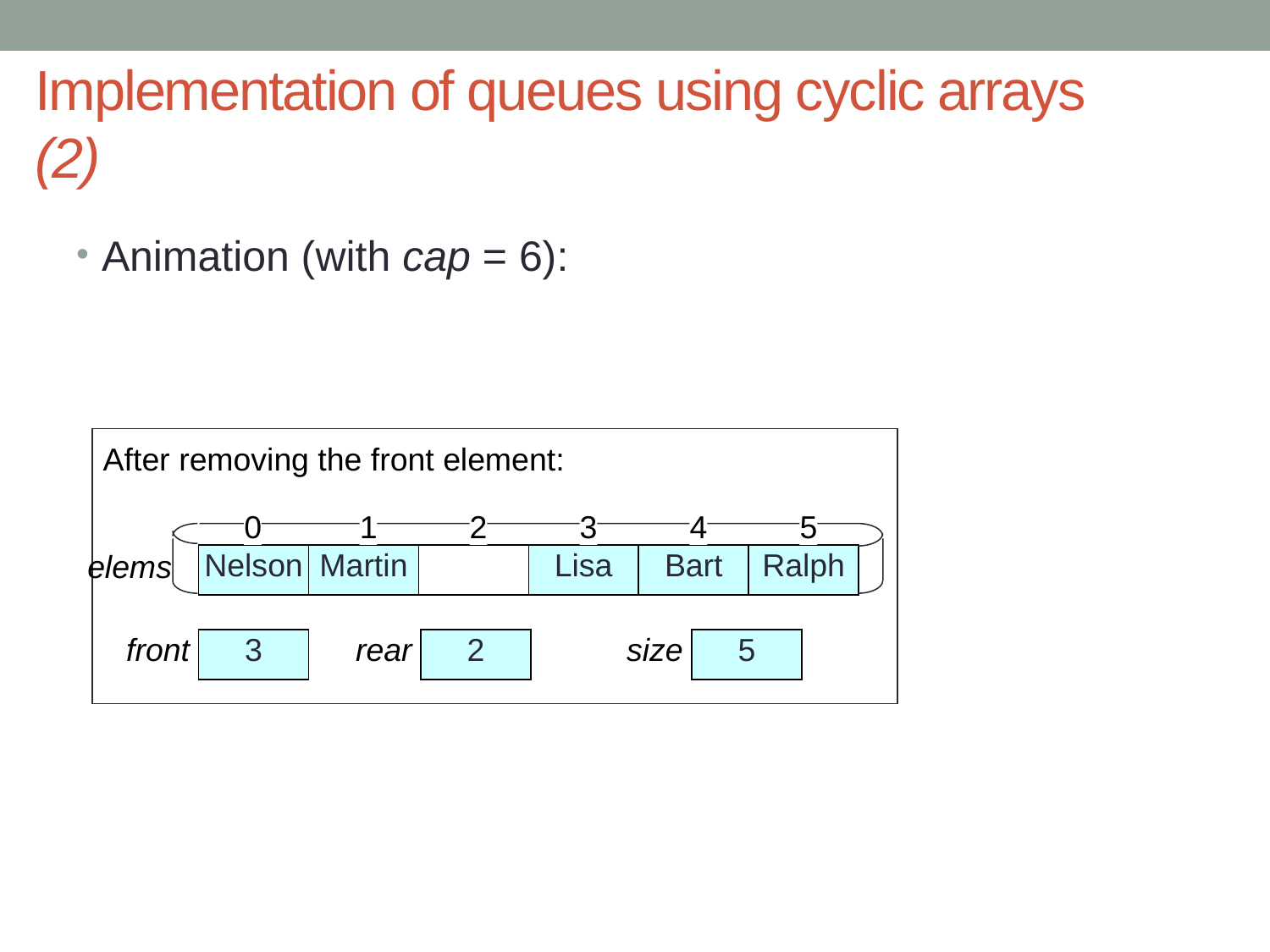

# Implementation of queues using cyclic arrays (2)
Animation (with cap = 6):

After removing the front element:
0
1
2
3
4
5

Nelson

Martin

Lisa

Bart

Ralph

elems
front
3
rear
2
size
5

After adding Martin:
0
1
2
3
4
5

elems
Nelson

Martin

Maggie

Lisa

Bart

Ralph

front
2
rear
2
size
6

After adding Homer, Marge, Maggie, Lisa:
0
1
2
3
4
5

elems
Homer

Marge

Maggie

Lisa

front
0
rear
4
size
4

Initially:
0
1
2
3
4
5

elems

front
0
rear
0
size
0

After adding Bart:
0
1
2
3
4
5

elems
Homer

Marge

Maggie

Lisa

Bart

front
0
rear
5
size
5

After removing the front element:
0
1
2
3
4
5

elems

Marge

Maggie

Lisa

Bart

front
1
rear
5
size
4

After removing the front element:
0
1
2
3
4
5

elems

Maggie

Lisa

Bart

front
2
rear
5
size
3

After adding Ralph:
0
1
2
3
4
5

elems

Maggie

Lisa

Bart

Ralph

front
2
rear
0
size
4

After adding Nelson:
0
1
2
3
4
5

elems
Nelson

Maggie

Lisa

Bart

Ralph

front
2
rear
1
size
5